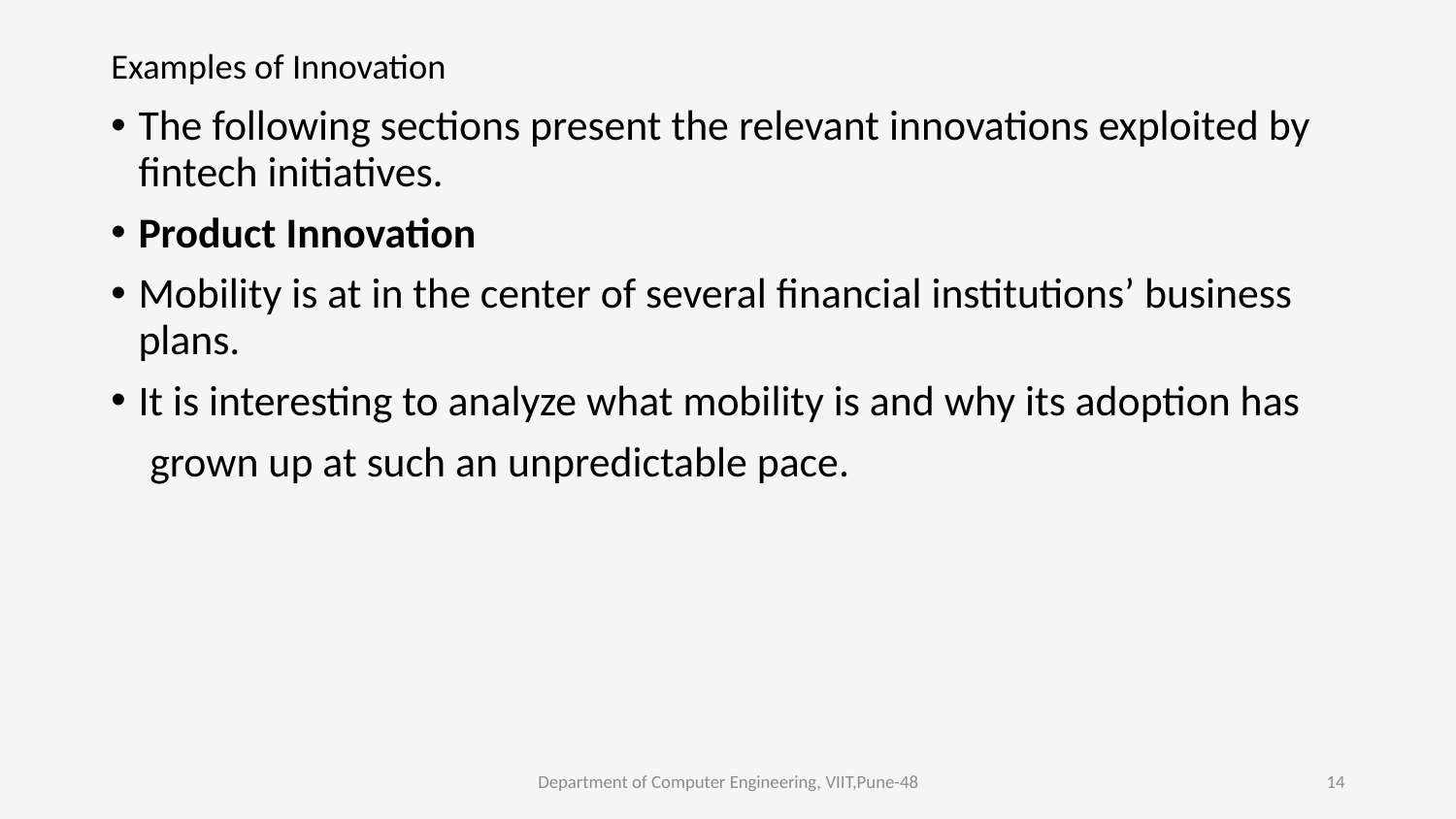

# Examples of Innovation
The following sections present the relevant innovations exploited by fintech initiatives.
Product Innovation
Mobility is at in the center of several financial institutions’ business plans.
It is interesting to analyze what mobility is and why its adoption has
    grown up at such an unpredictable pace.

Department of Computer Engineering, VIIT,Pune-48
14